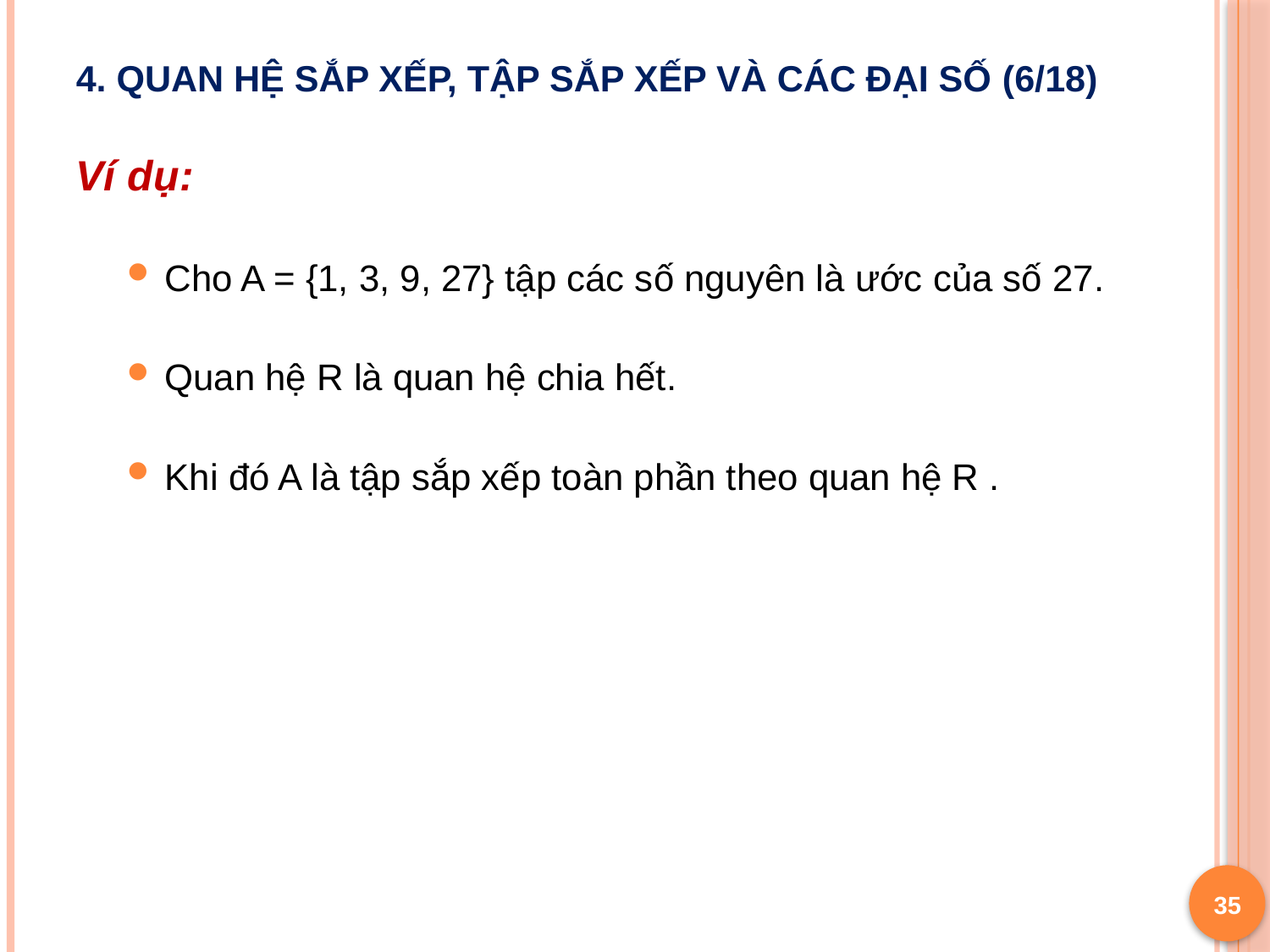

# 4. Quan hệ sắp xếp, tập sắp xếp và các đại số (6/18)
Ví dụ:
Cho A = {1, 3, 9, 27} tập các số nguyên là ước của số 27.
Quan hệ R là quan hệ chia hết.
Khi đó A là tập sắp xếp toàn phần theo quan hệ R .
35